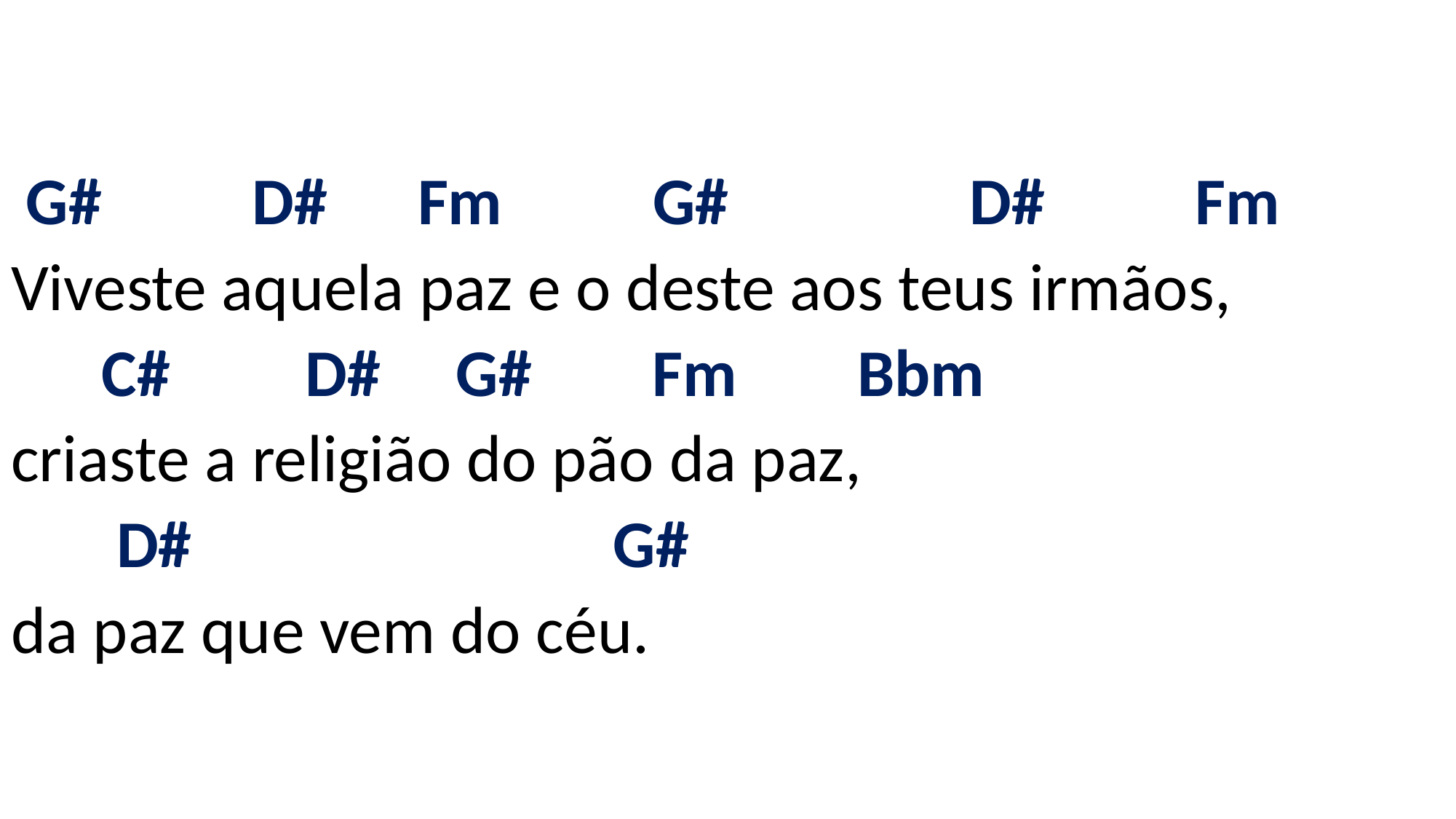

# G#          D#      Fm          G#                D#          Fm Viveste aquela paz e o deste aos teus irmãos, C#         D#     G#        Fm        Bbm criaste a religião do pão da paz, D#                            G# da paz que vem do céu.